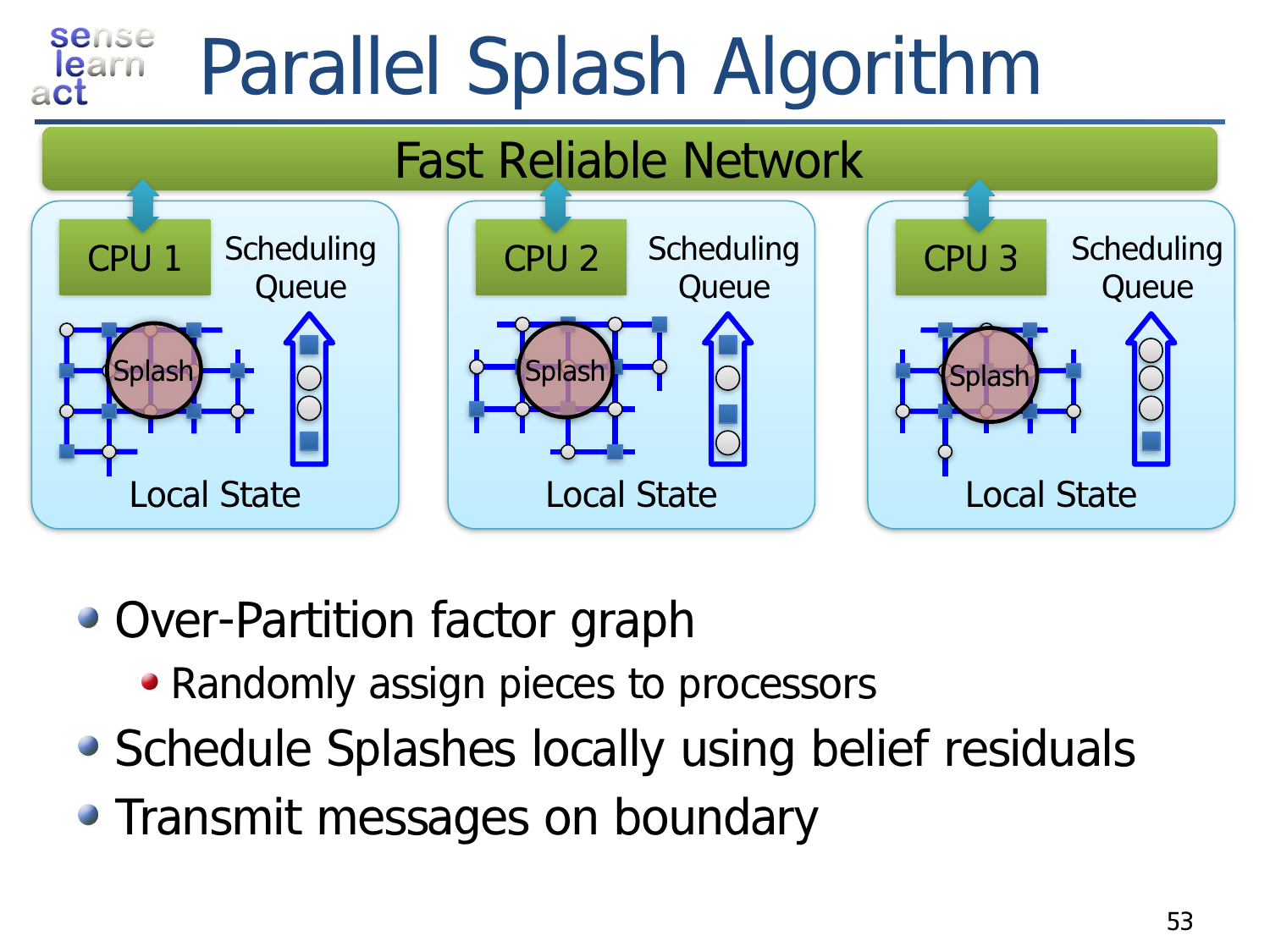

# Parallel Splash Algorithm
Fast Reliable Network

Local State
Local State
Local State
CPU 1
CPU 2
CPU 3
Scheduling
Queue

Scheduling
Queue

Scheduling
Queue

Splash
Splash

Splash

Over-Partition factor graph
Randomly assign pieces to processors
Schedule Splashes locally using belief residuals
Transmit messages on boundary

53